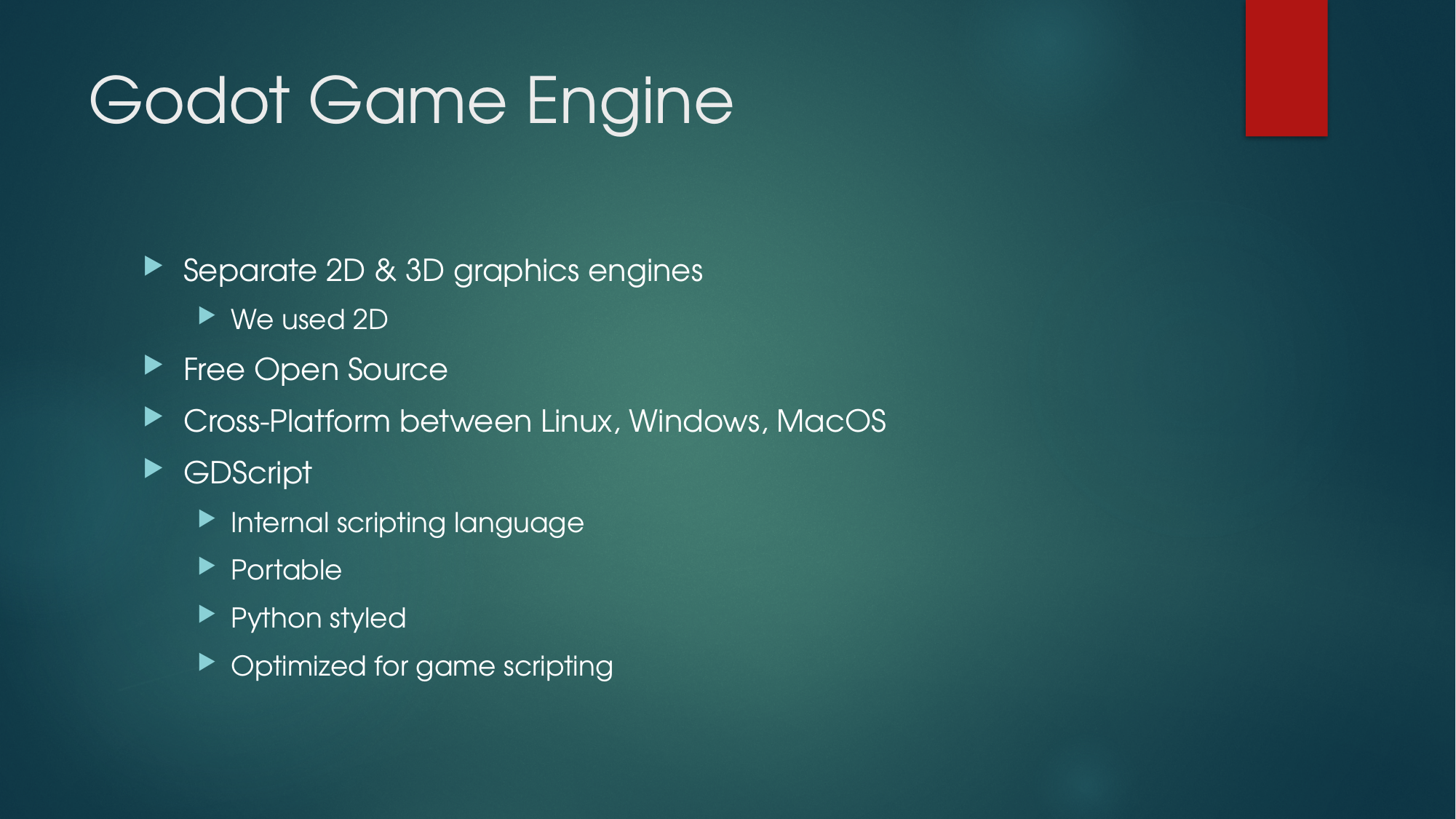

# Godot Game Engine
Separate 2D & 3D graphics engines
We used 2D
Free Open Source
Cross-Platform between Linux, Windows, MacOS
GDScript
Internal scripting language
Portable
Python styled
Optimized for game scripting